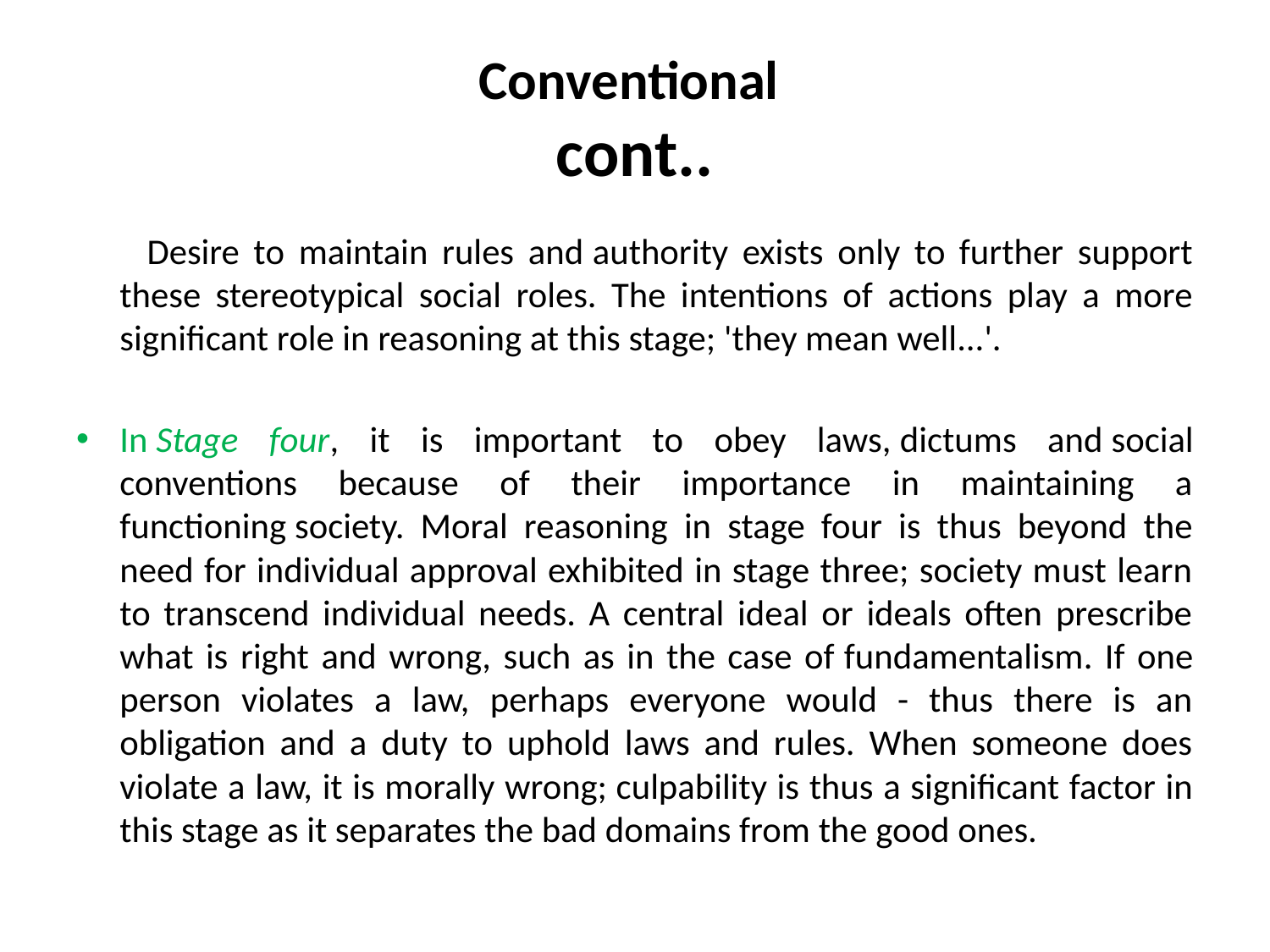

# Conventional cont..
     Desire to maintain rules and authority exists only to further support these stereotypical social roles. The intentions of actions play a more significant role in reasoning at this stage; 'they mean well...'.

In Stage four, it is important to obey laws, dictums and social conventions because of their importance in maintaining a functioning society. Moral reasoning in stage four is thus beyond the need for individual approval exhibited in stage three; society must learn to transcend individual needs. A central ideal or ideals often prescribe what is right and wrong, such as in the case of fundamentalism. If one person violates a law, perhaps everyone would - thus there is an obligation and a duty to uphold laws and rules. When someone does violate a law, it is morally wrong; culpability is thus a significant factor in this stage as it separates the bad domains from the good ones.